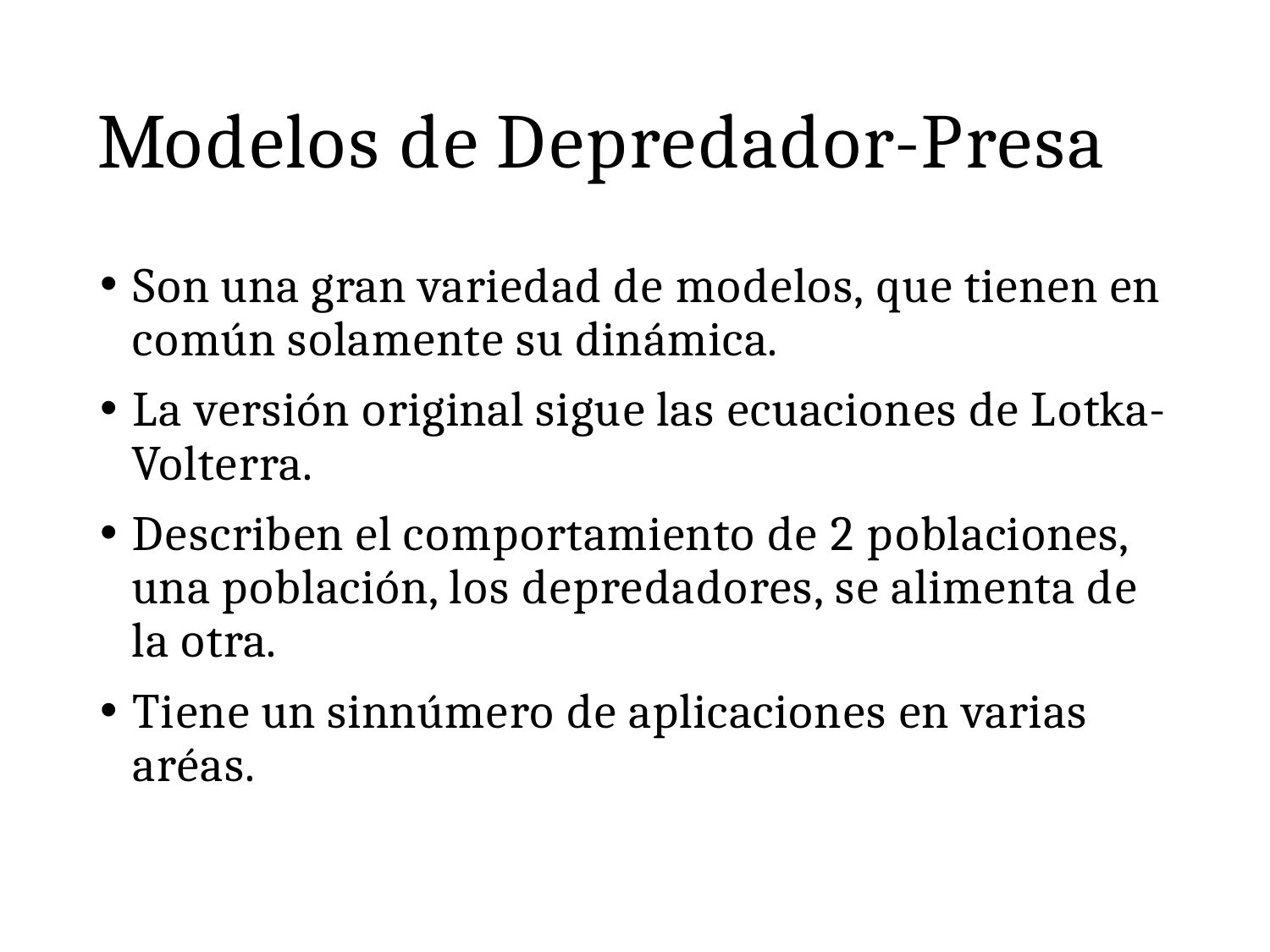

# Modelos de Depredador-Presa
Son una gran variedad de modelos, que tienen en común solamente su dinámica.
La versión original sigue las ecuaciones de Lotka-Volterra.
Describen el comportamiento de 2 poblaciones, una población, los depredadores, se alimenta de la otra.
Tiene un sinnúmero de aplicaciones en varias aréas.